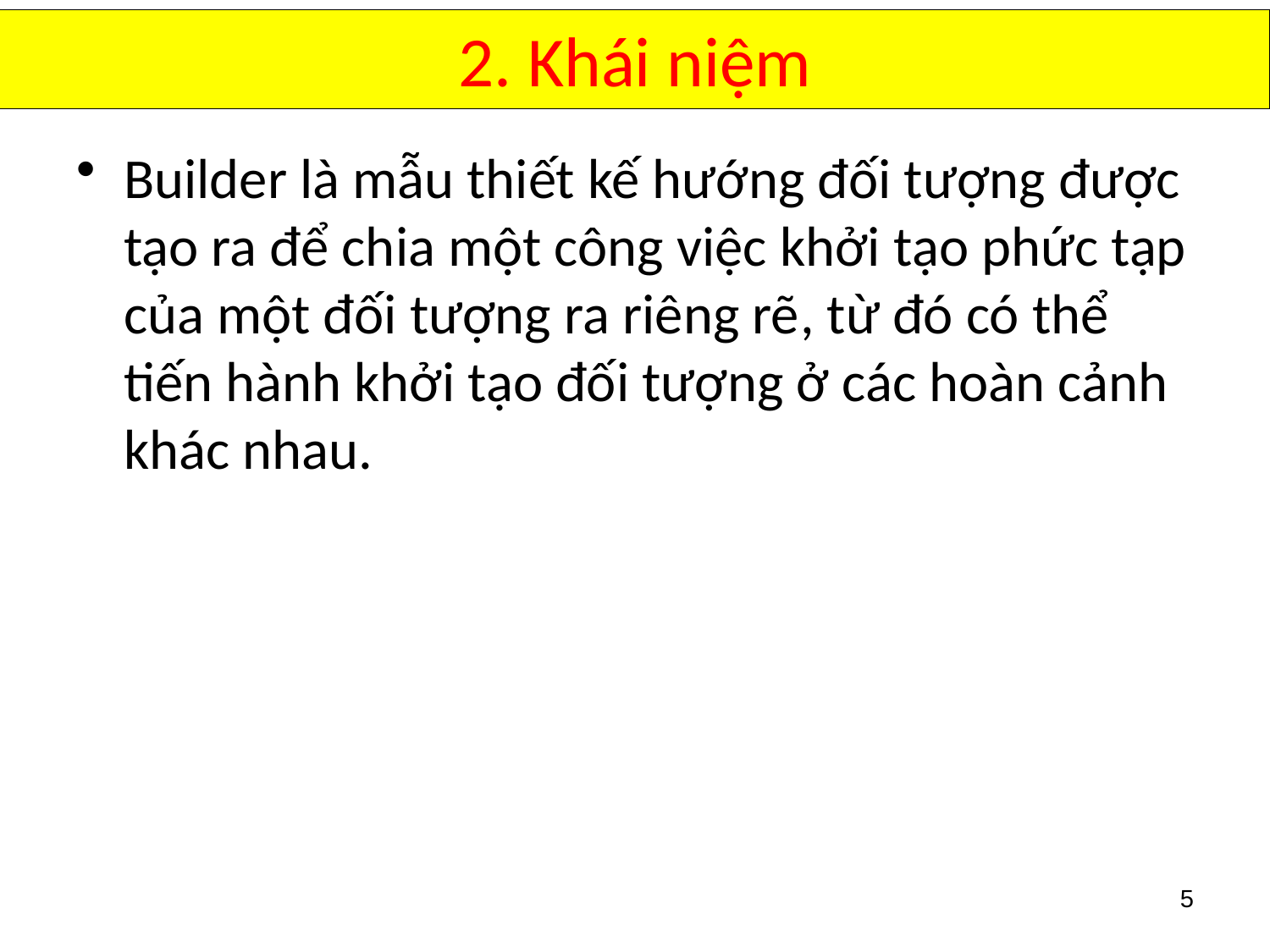

2. Khái niệm
Builder là mẫu thiết kế hướng đối tượng được tạo ra để chia một công việc khởi tạo phức tạp của một đối tượng ra riêng rẽ, từ đó có thể tiến hành khởi tạo đối tượng ở các hoàn cảnh khác nhau.
5